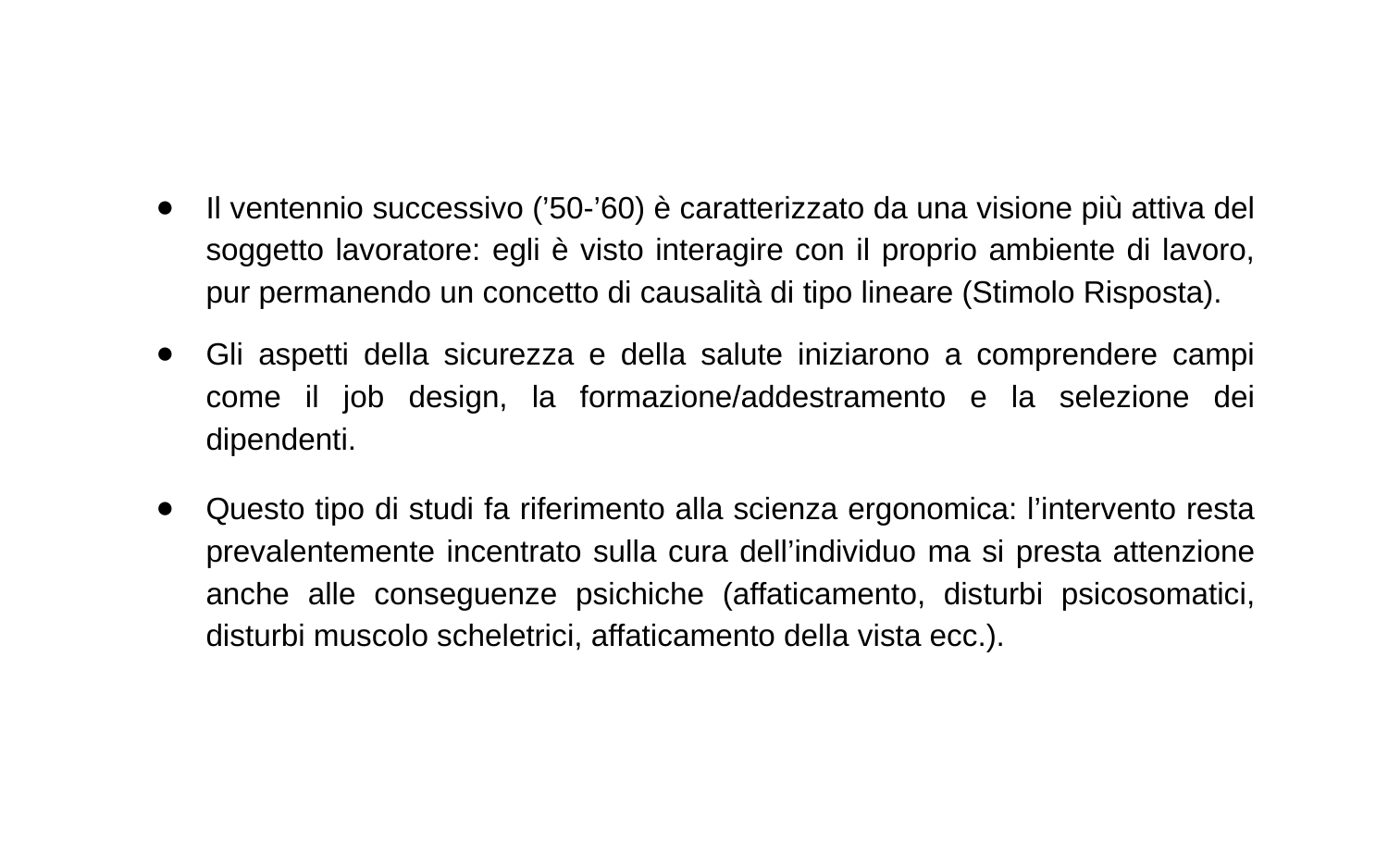

Il ventennio successivo (’50-’60) è caratterizzato da una visione più attiva del soggetto lavoratore: egli è visto interagire con il proprio ambiente di lavoro, pur permanendo un concetto di causalità di tipo lineare (Stimolo Risposta).
Gli aspetti della sicurezza e della salute iniziarono a comprendere campi come il job design, la formazione/addestramento e la selezione dei dipendenti.
Questo tipo di studi fa riferimento alla scienza ergonomica: l’intervento resta prevalentemente incentrato sulla cura dell’individuo ma si presta attenzione anche alle conseguenze psichiche (affaticamento, disturbi psicosomatici, disturbi muscolo scheletrici, affaticamento della vista ecc.).